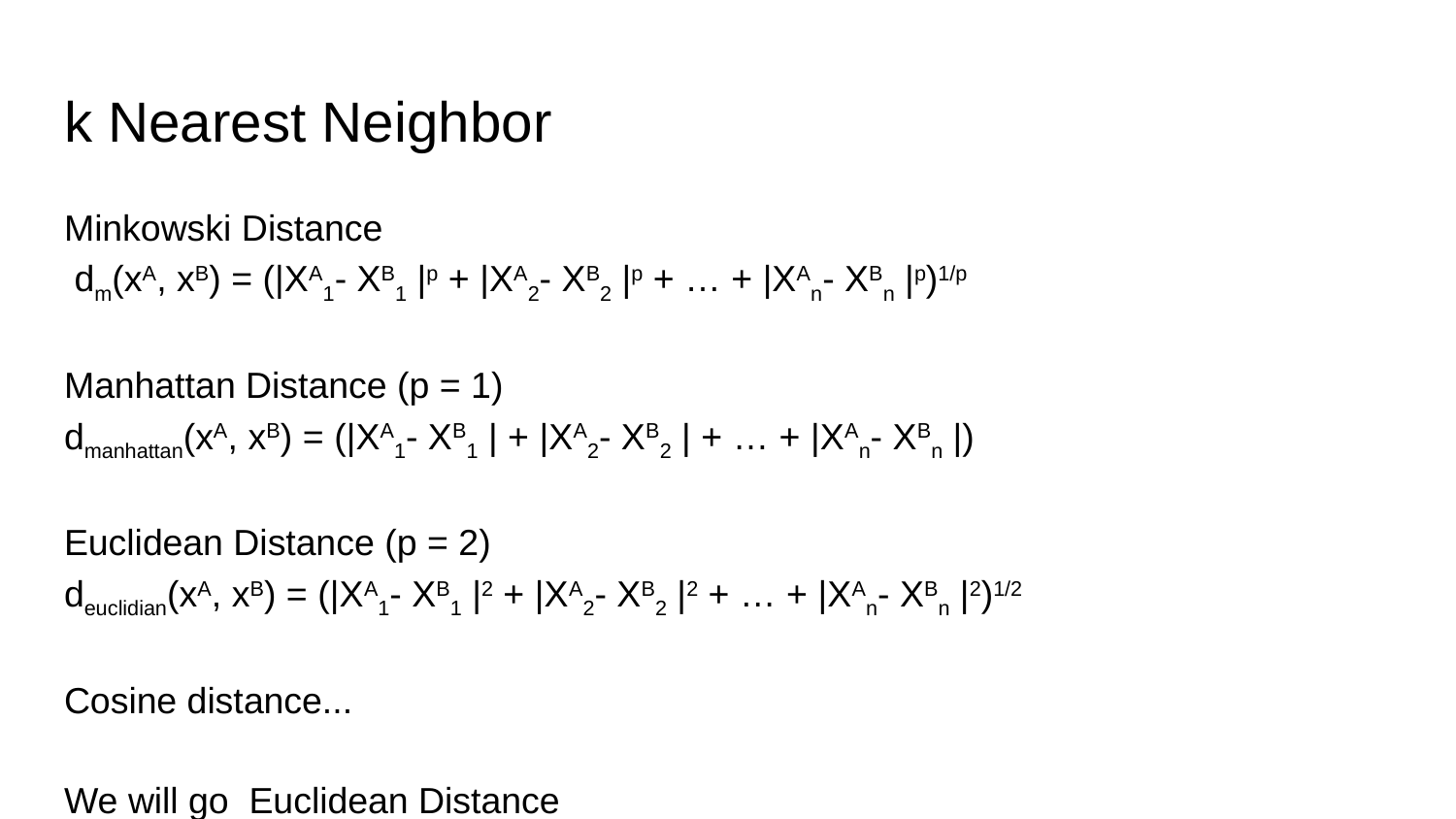

# k Nearest Neighbor
Minkowski Distance
 dm(xA, xB) = (|XA1- XB1 |p + |XA2- XB2 |p + … + |XAn- XBn |p)1/p

Manhattan Distance (p = 1)
dmanhattan(xA, xB) = (|XA1- XB1 | + |XA2- XB2 | + … + |XAn- XBn |)

Euclidean Distance (p = 2)
deuclidian(xA, xB) = (|XA1- XB1 |2 + |XA2- XB2 |2 + … + |XAn- XBn |2)1/2

Cosine distance...

We will go  Euclidean Distance